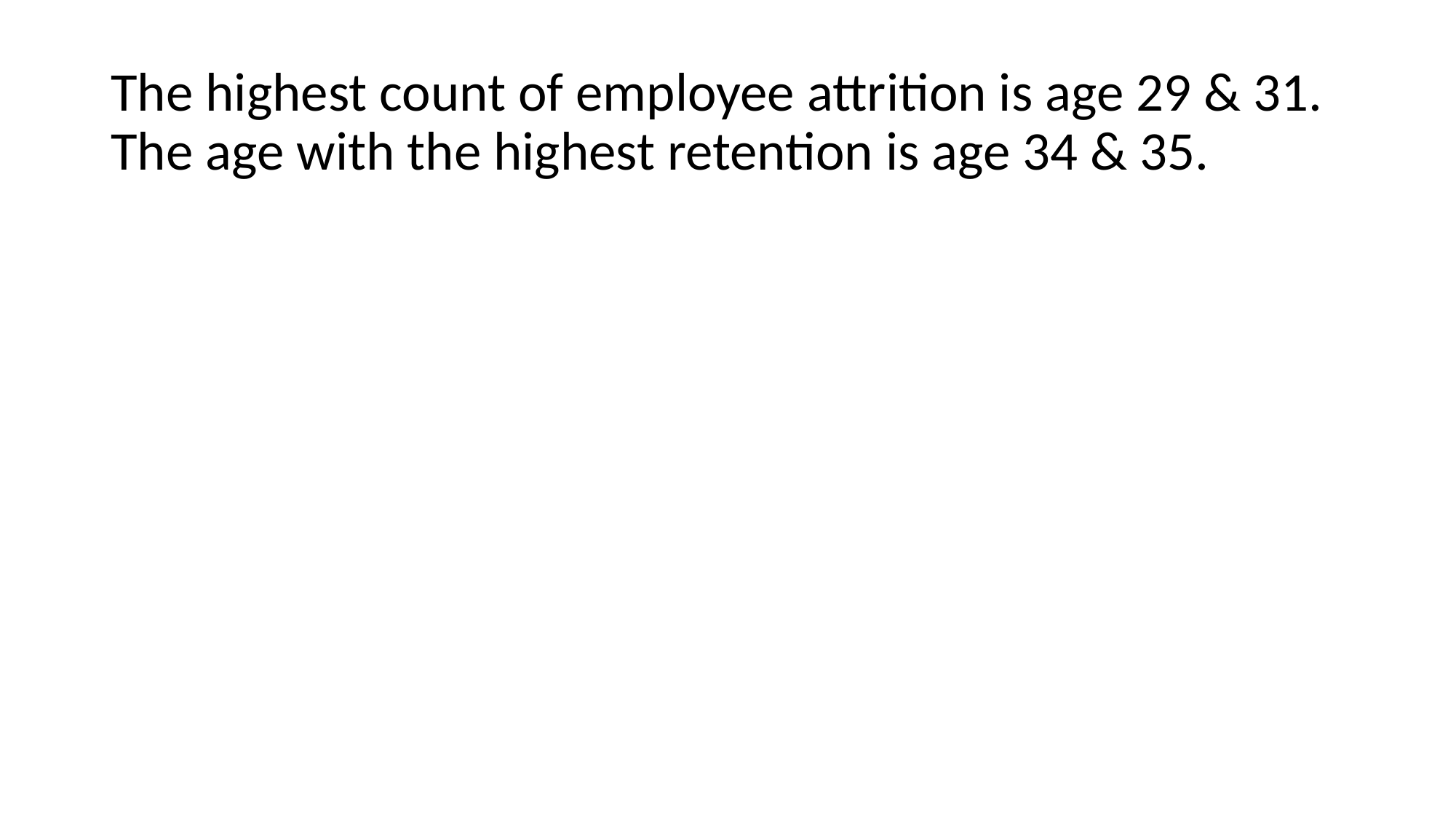

# The highest count of employee attrition is age 29 & 31. The age with the highest retention is age 34 & 35.